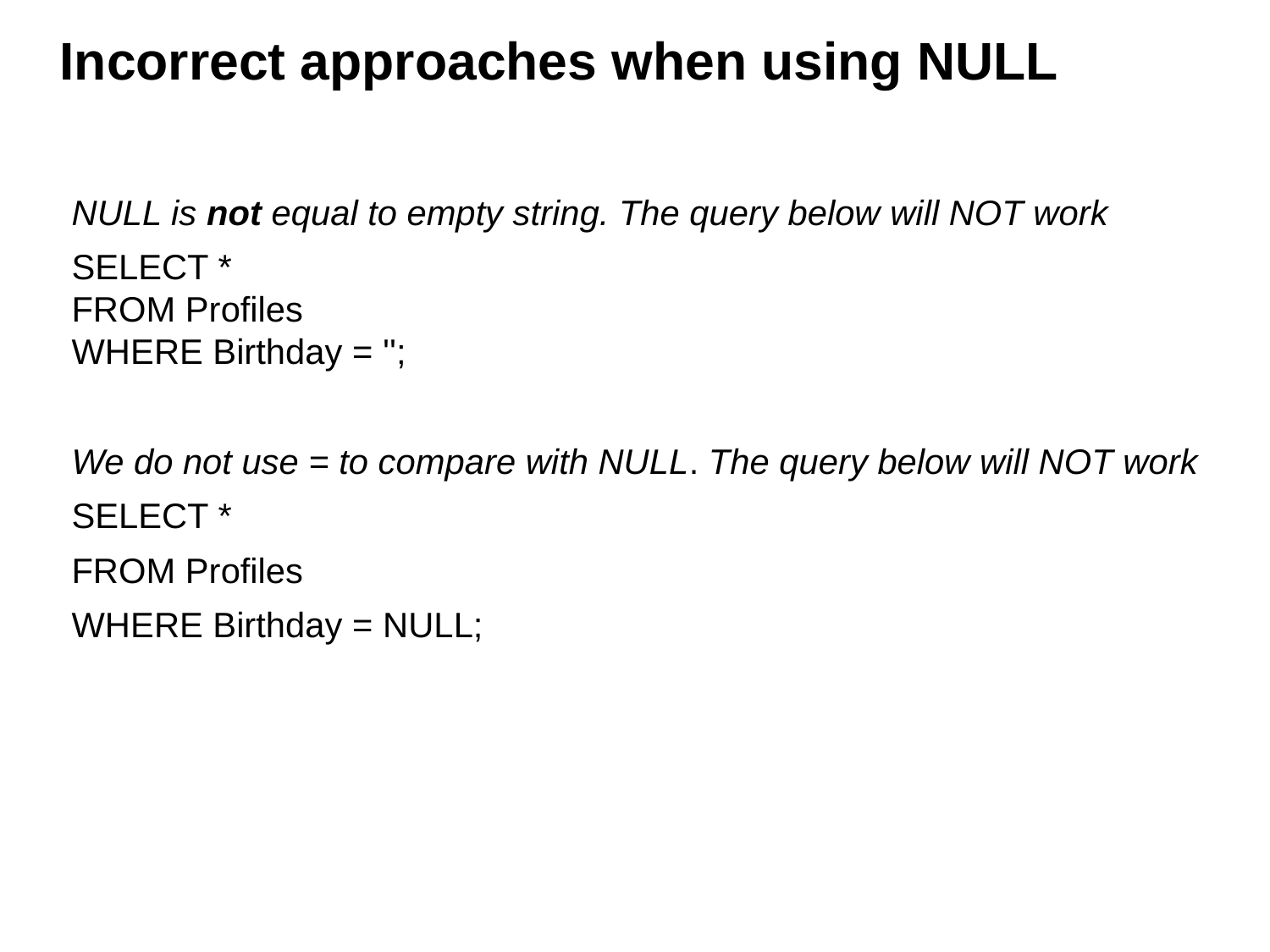

Incorrect approaches when using NULL
NULL is not equal to empty string. The query below will NOT work
SELECT *
FROM Profiles
WHERE Birthday = '';

We do not use = to compare with NULL. The query below will NOT work
SELECT *
FROM Profiles
WHERE Birthday = NULL;